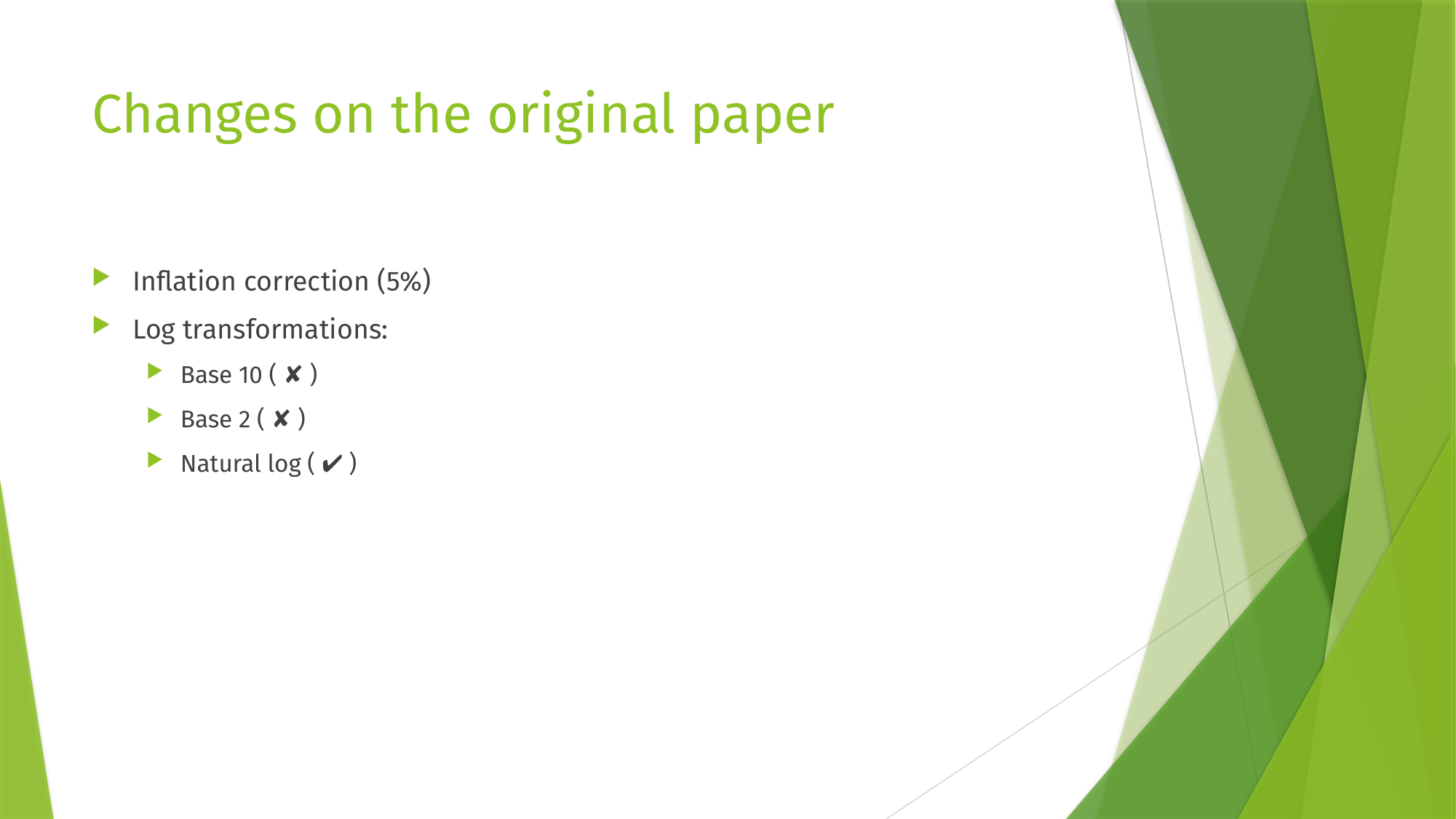

# Changes on the original paper
Inflation correction (5%)
Log transformations:
Base 10 ( ✘ )
Base 2 ( ✘ )
Natural log ( ✔ )